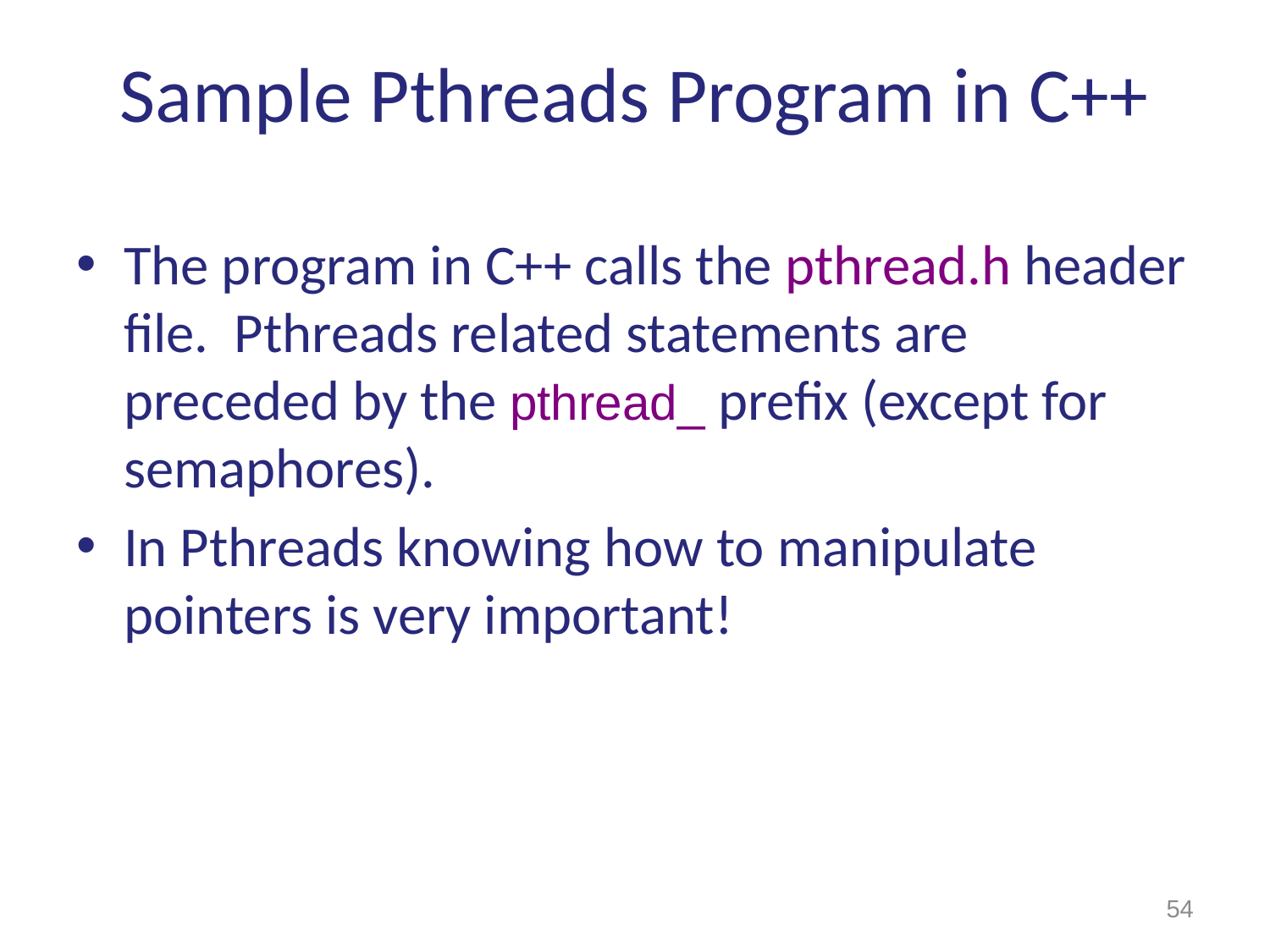

# Sample Pthreads Program in C++
The program in C++ calls the pthread.h header file.  Pthreads related statements are preceded by the pthread_ prefix (except for semaphores).
In Pthreads knowing how to manipulate pointers is very important!
54